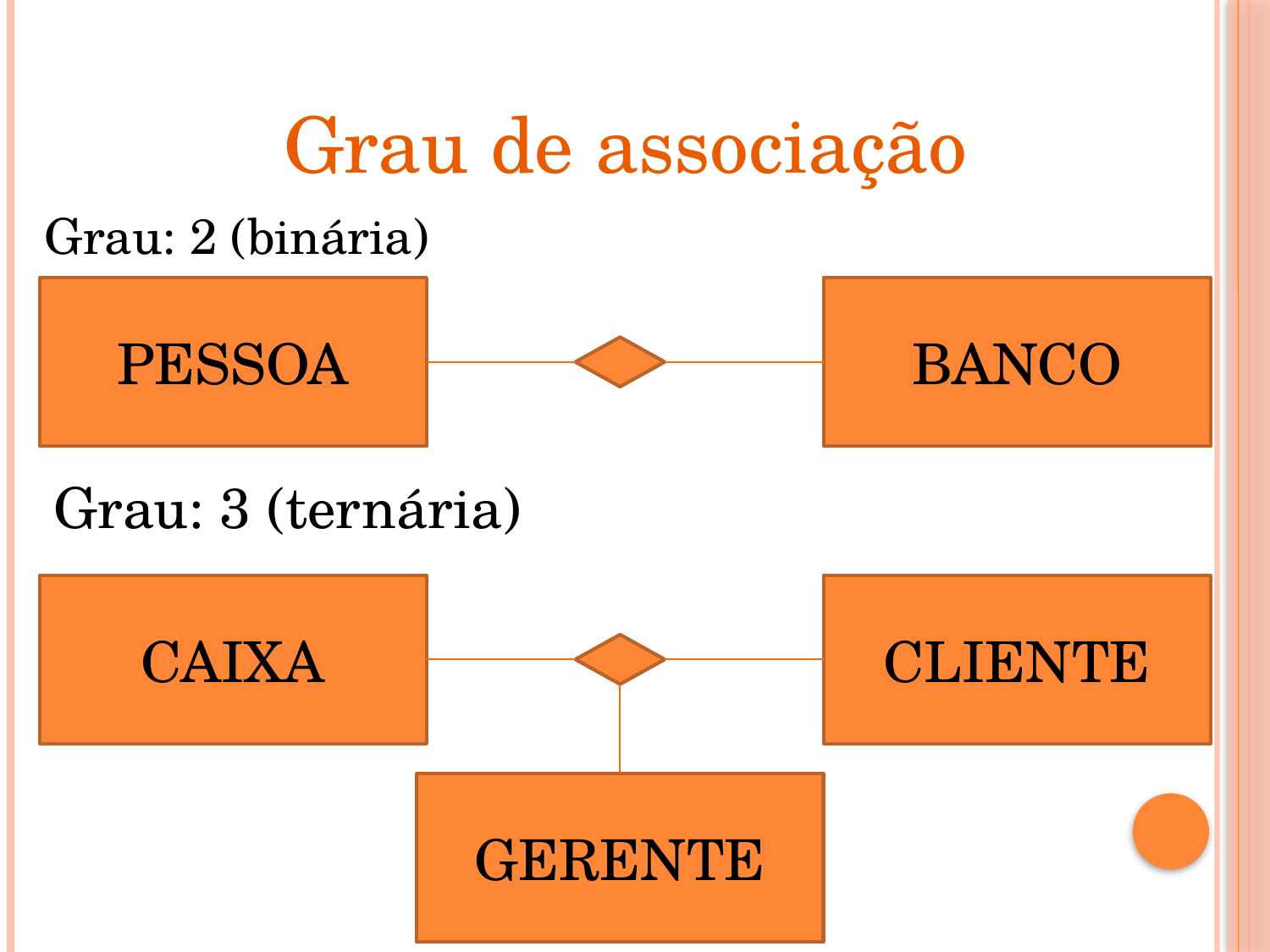

Grau de associação
Grau: 2 (binária)
PESSOA
BANCO

Grau: 3 (ternária)
CAIXA
CLIENTE

GERENTE